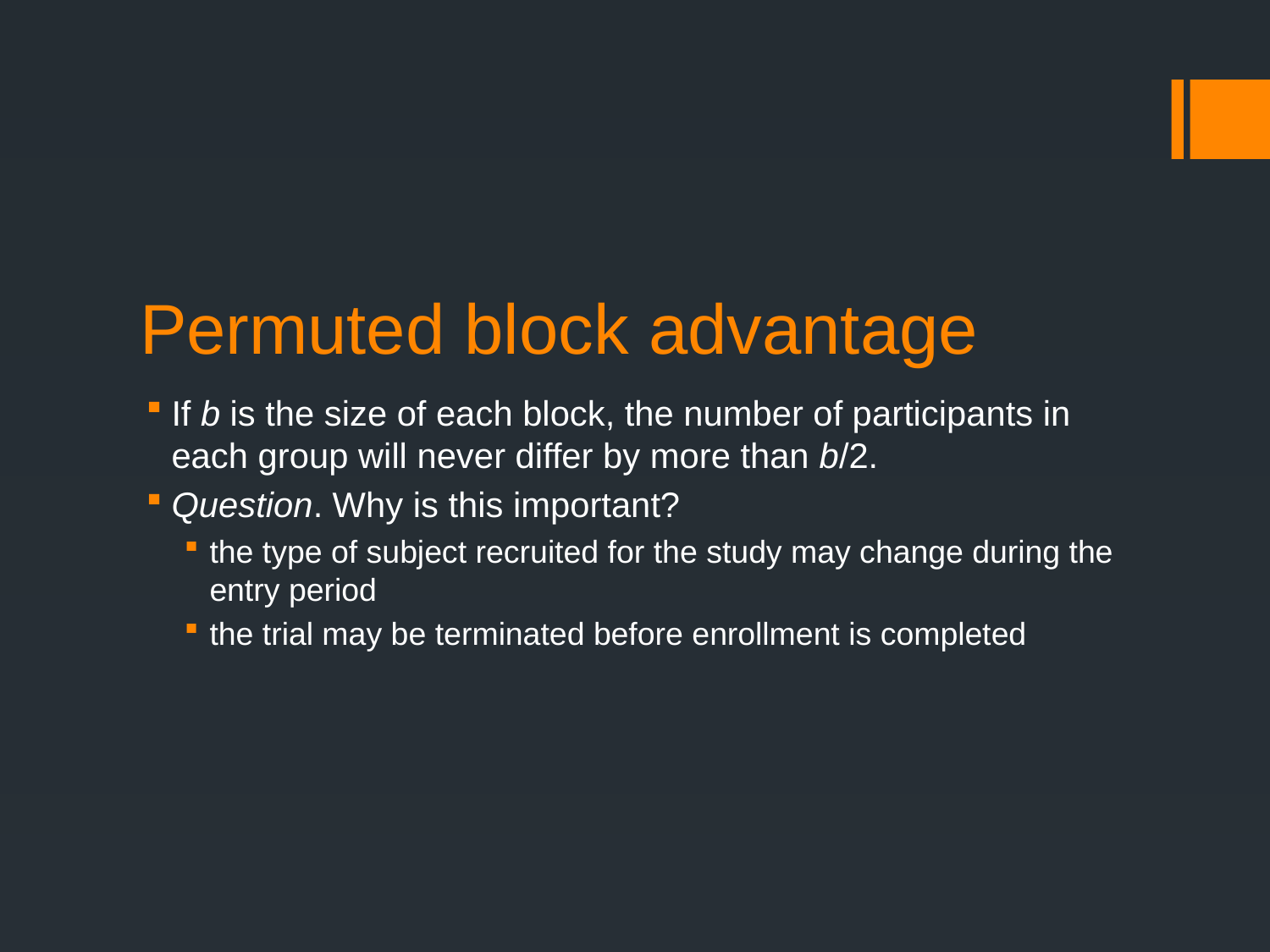

# Permuted block advantage
If b is the size of each block, the number of participants in each group will never differ by more than b/2.
Question. Why is this important?
the type of subject recruited for the study may change during the entry period
the trial may be terminated before enrollment is completed